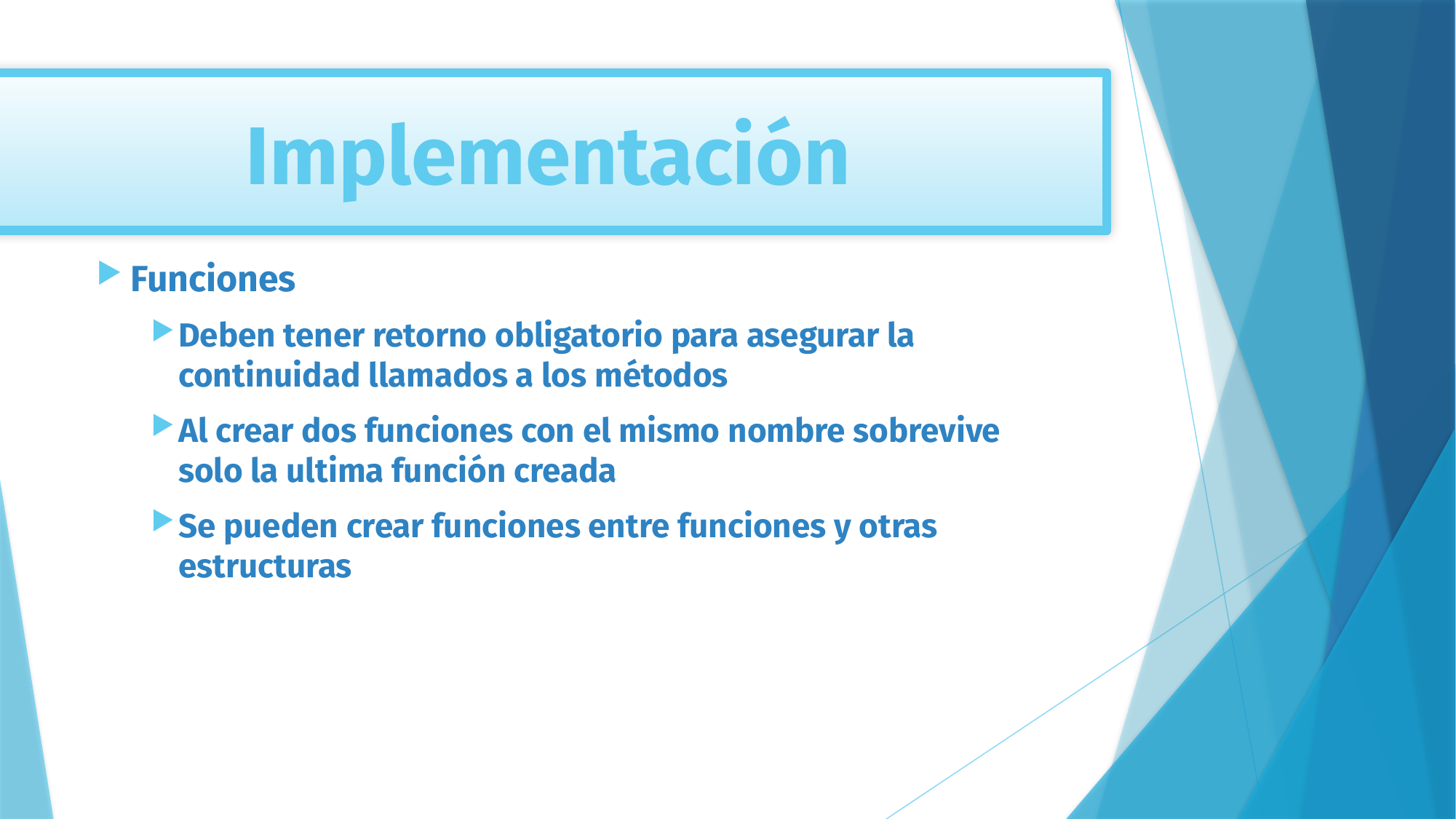

Implementación
Funciones
Deben tener retorno obligatorio para asegurar la continuidad llamados a los métodos
Al crear dos funciones con el mismo nombre sobrevive solo la ultima función creada
Se pueden crear funciones entre funciones y otras estructuras